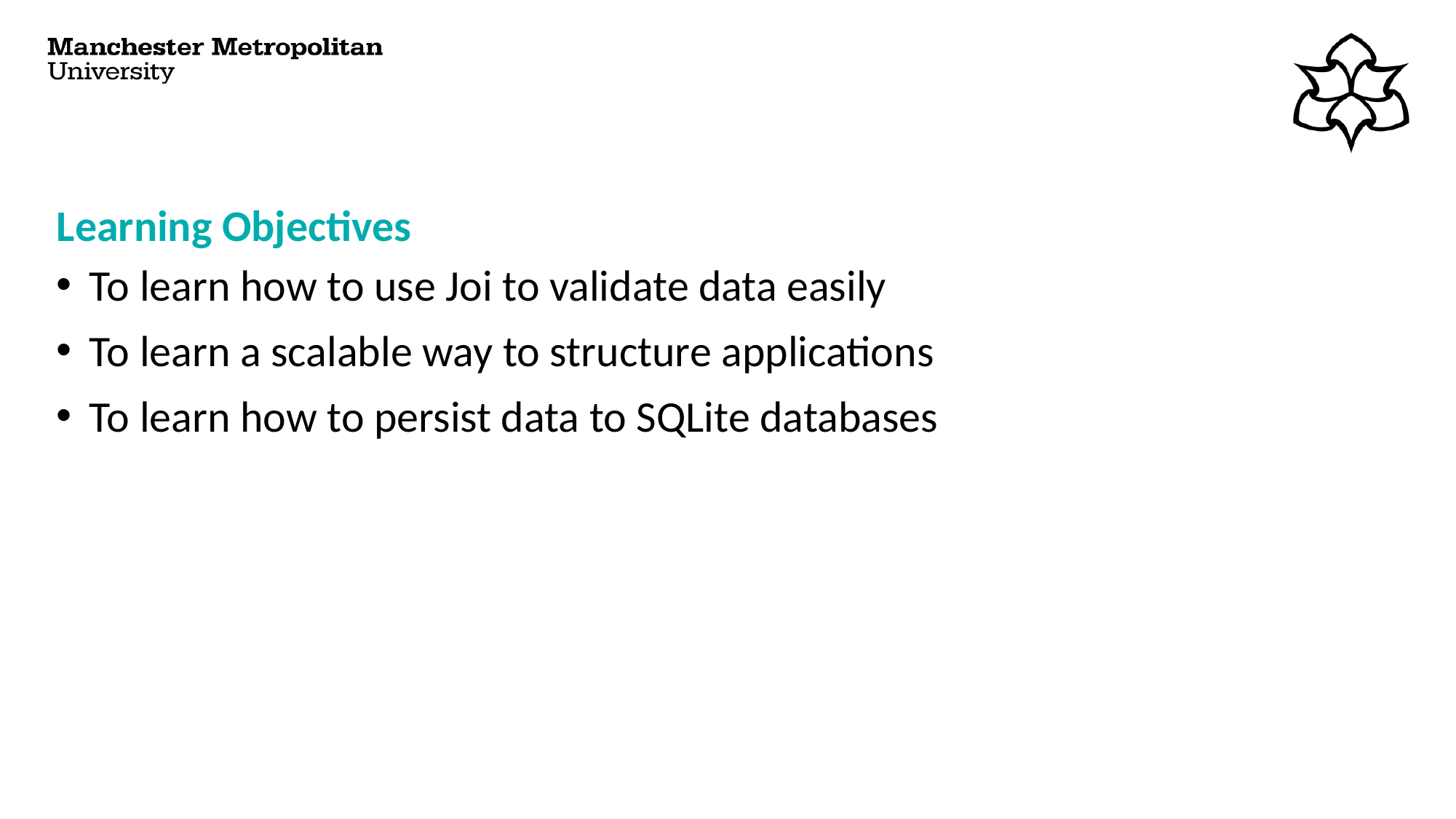

# Learning Objectives
To learn how to use Joi to validate data easily
To learn a scalable way to structure applications
To learn how to persist data to SQLite databases